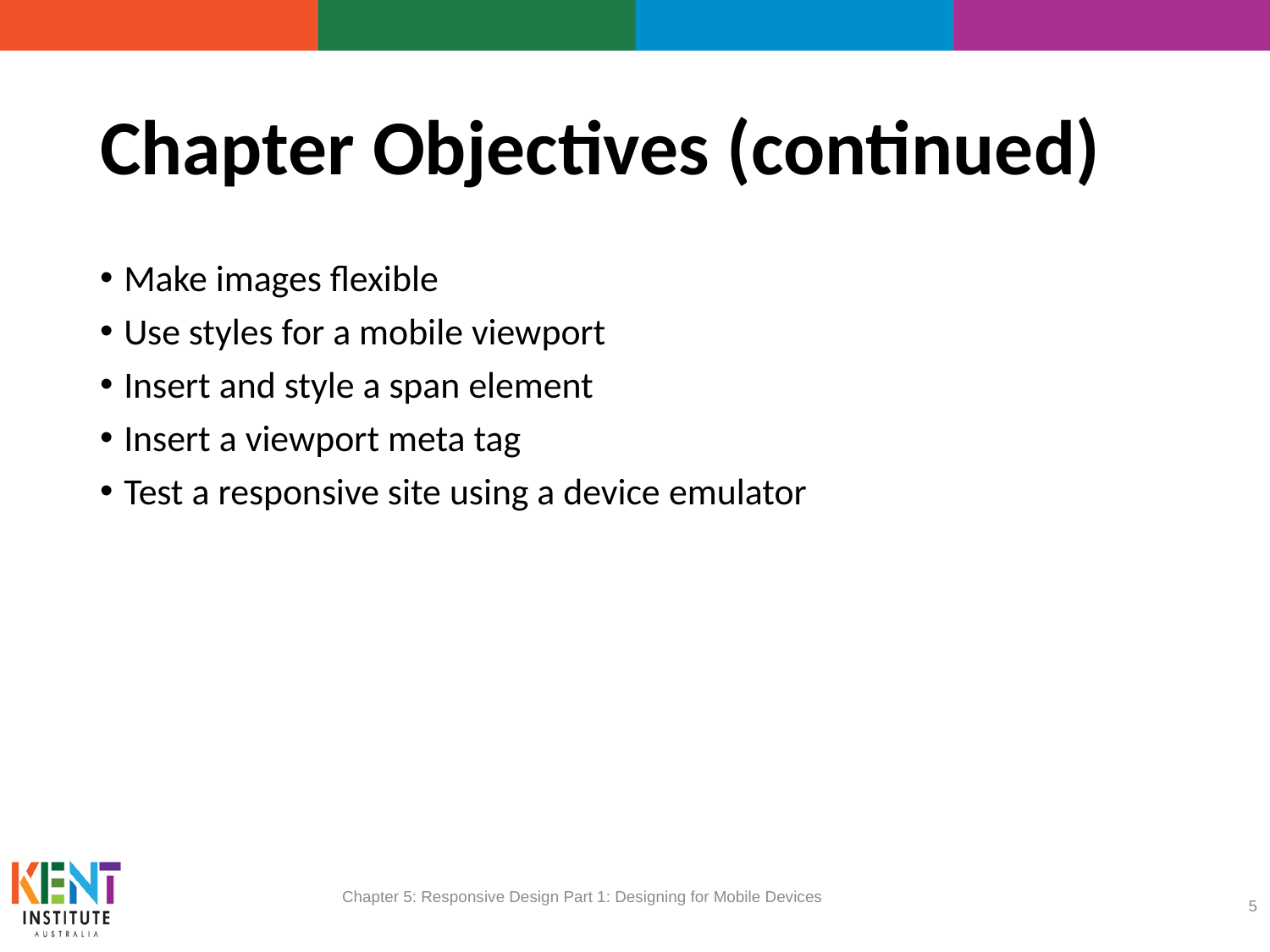

# Chapter Objectives (continued)
Make images flexible
Use styles for a mobile viewport
Insert and style a span element
Insert a viewport meta tag
Test a responsive site using a device emulator
Chapter 5: Responsive Design Part 1: Designing for Mobile Devices

5